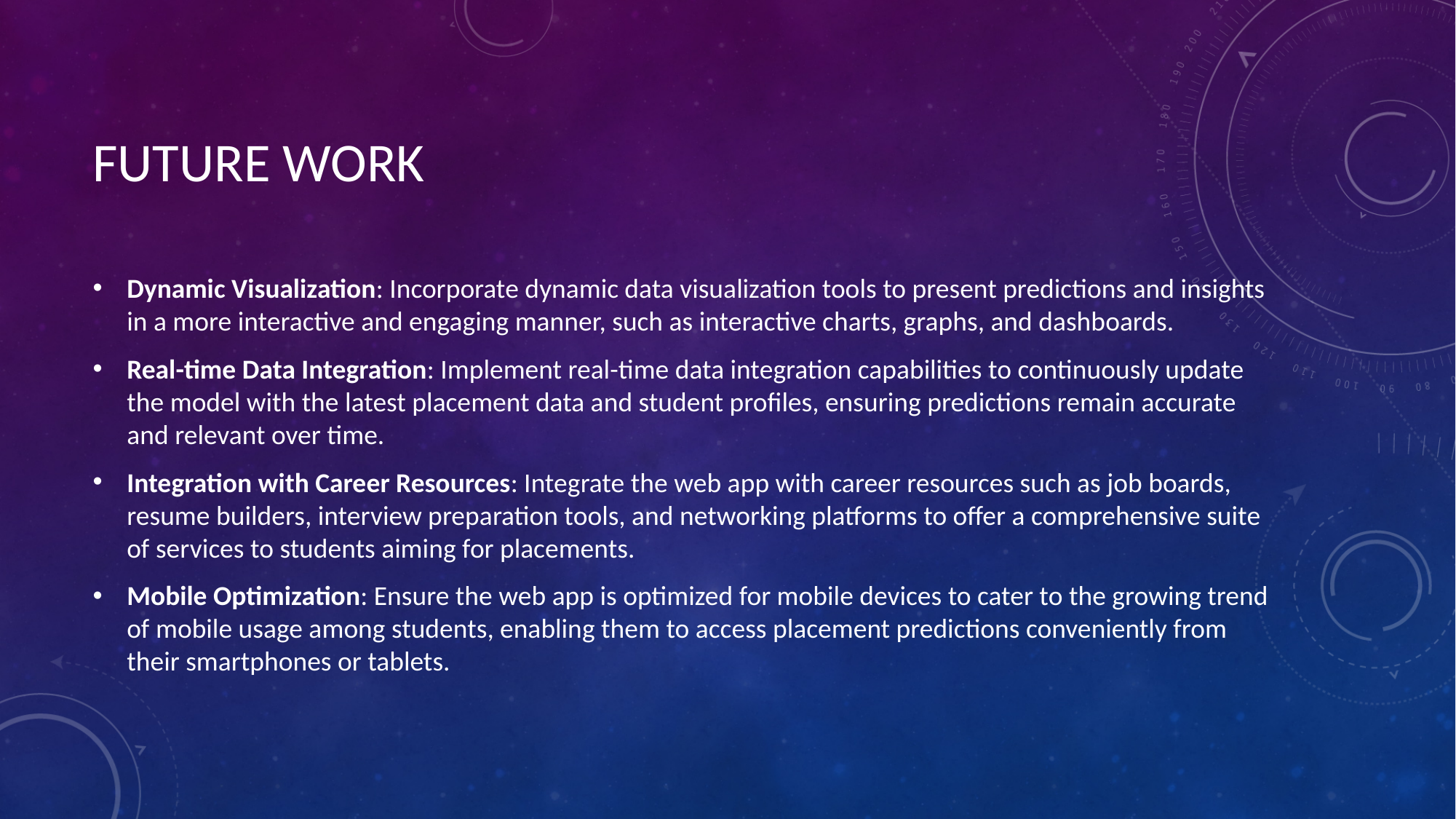

# Future Work
Dynamic Visualization: Incorporate dynamic data visualization tools to present predictions and insights in a more interactive and engaging manner, such as interactive charts, graphs, and dashboards.
Real-time Data Integration: Implement real-time data integration capabilities to continuously update the model with the latest placement data and student profiles, ensuring predictions remain accurate and relevant over time.
Integration with Career Resources: Integrate the web app with career resources such as job boards, resume builders, interview preparation tools, and networking platforms to offer a comprehensive suite of services to students aiming for placements.
Mobile Optimization: Ensure the web app is optimized for mobile devices to cater to the growing trend of mobile usage among students, enabling them to access placement predictions conveniently from their smartphones or tablets.